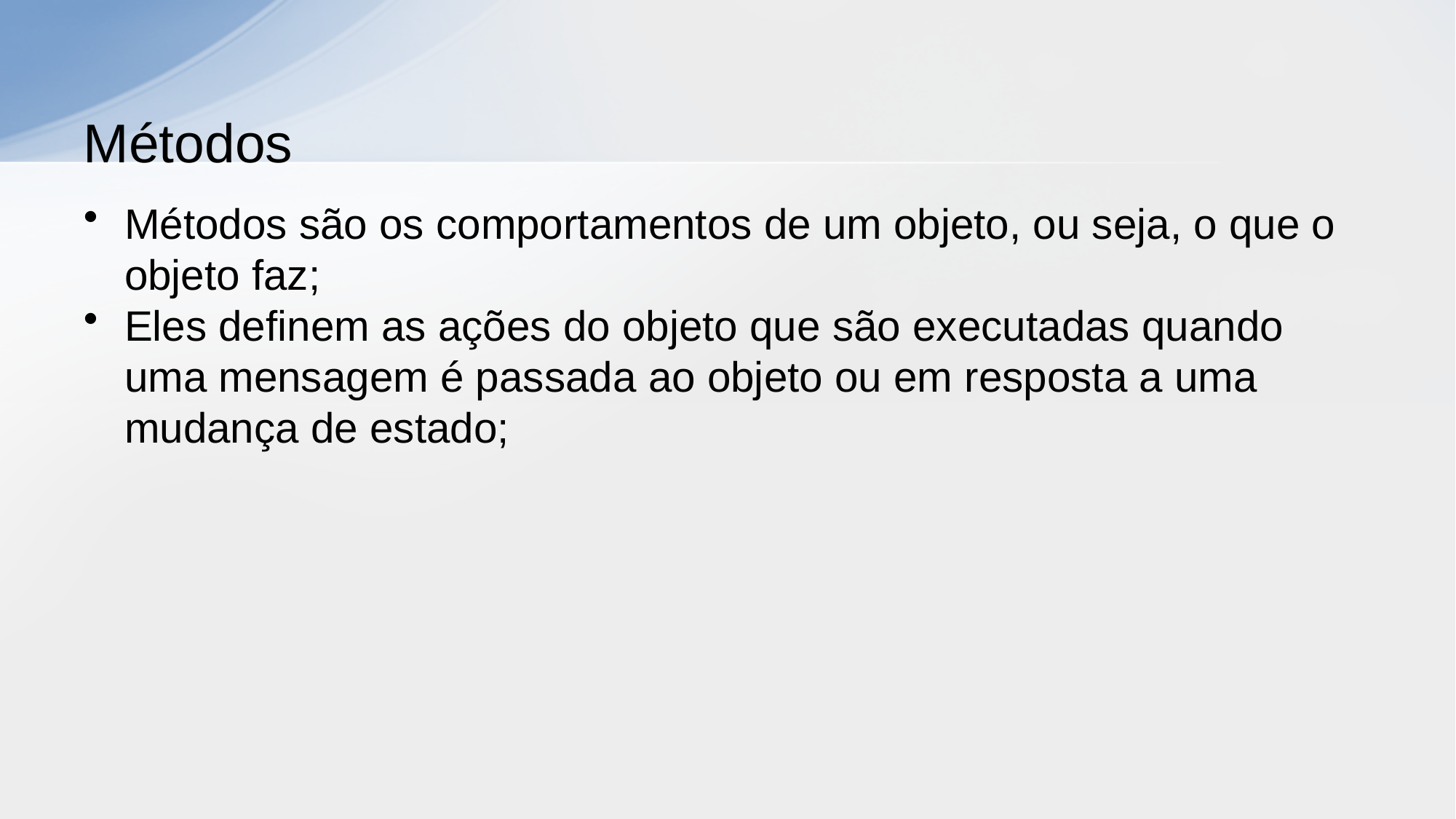

# Métodos
Métodos são os comportamentos de um objeto, ou seja, o que o objeto faz;
Eles definem as ações do objeto que são executadas quando uma mensagem é passada ao objeto ou em resposta a uma mudança de estado;